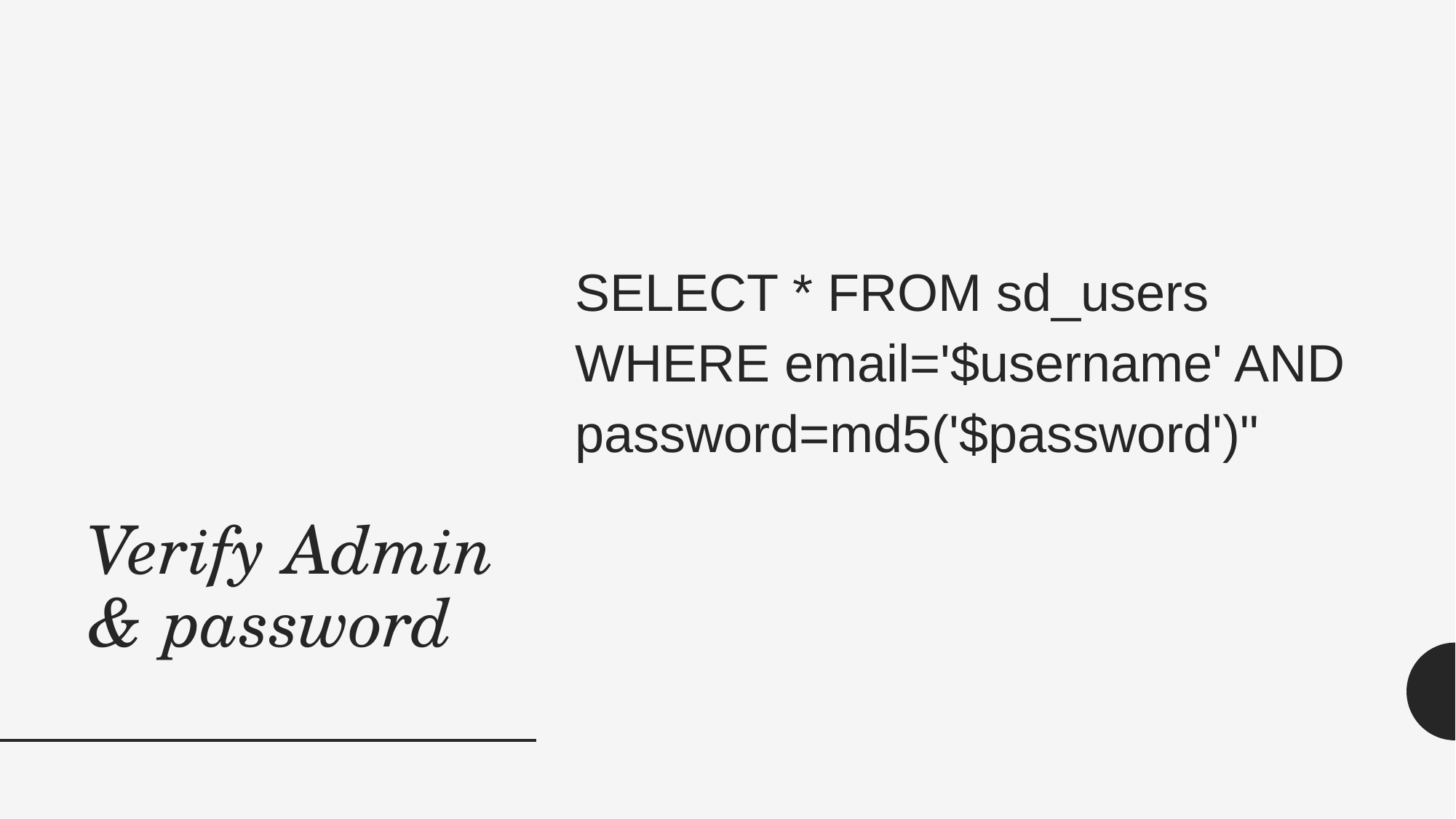

# Verify Admin & password
SELECT * FROM sd_users WHERE email='$username' AND password=md5('$password')"